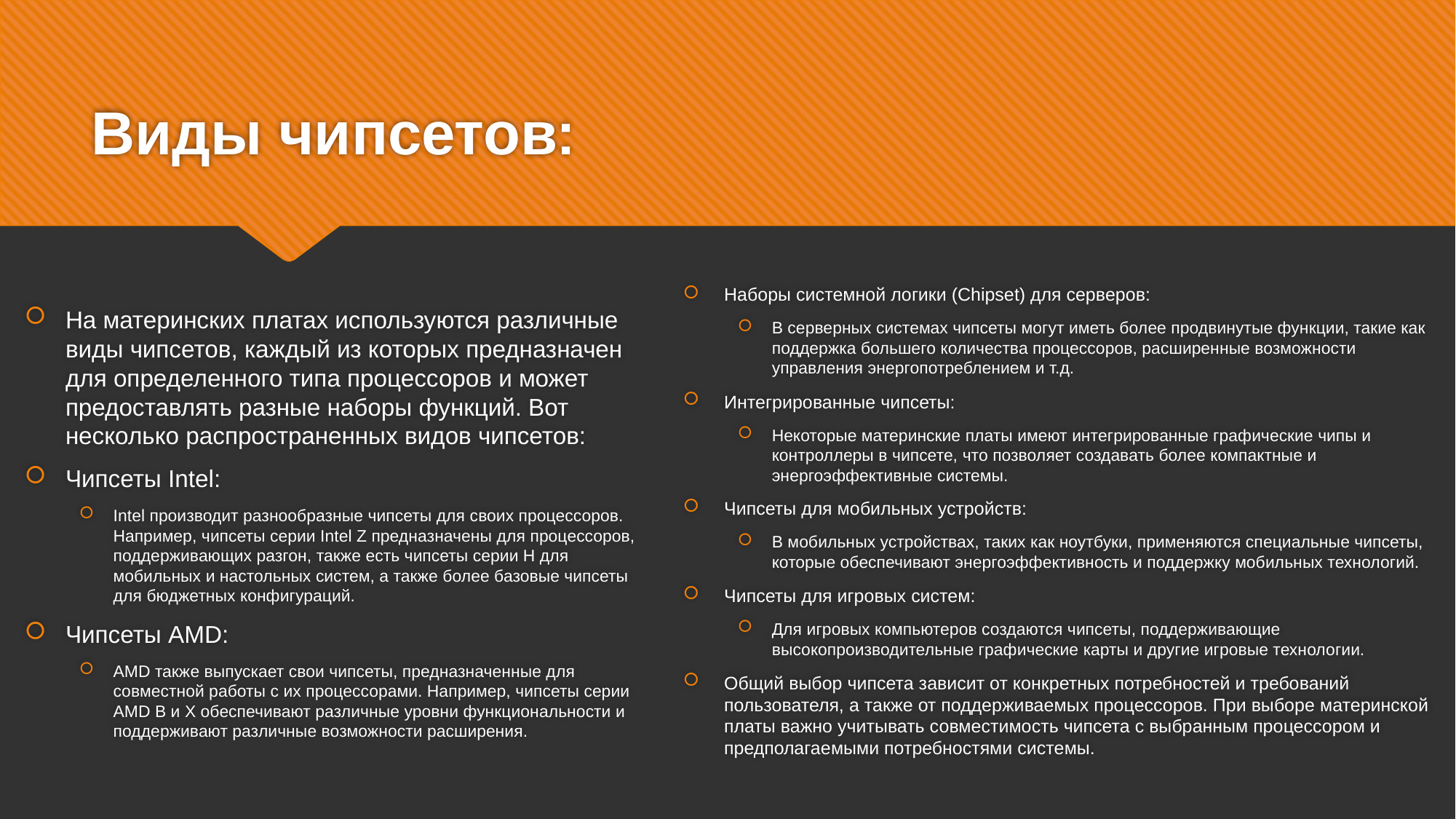

# Виды чипсетов:
На материнских платах используются различные виды чипсетов, каждый из которых предназначен для определенного типа процессоров и может предоставлять разные наборы функций. Вот несколько распространенных видов чипсетов:
Чипсеты Intel:
Intel производит разнообразные чипсеты для своих процессоров. Например, чипсеты серии Intel Z предназначены для процессоров, поддерживающих разгон, также есть чипсеты серии H для мобильных и настольных систем, а также более базовые чипсеты для бюджетных конфигураций.
Чипсеты AMD:
AMD также выпускает свои чипсеты, предназначенные для совместной работы с их процессорами. Например, чипсеты серии AMD B и X обеспечивают различные уровни функциональности и поддерживают различные возможности расширения.
Наборы системной логики (Chipset) для серверов:
В серверных системах чипсеты могут иметь более продвинутые функции, такие как поддержка большего количества процессоров, расширенные возможности управления энергопотреблением и т.д.
Интегрированные чипсеты:
Некоторые материнские платы имеют интегрированные графические чипы и контроллеры в чипсете, что позволяет создавать более компактные и энергоэффективные системы.
Чипсеты для мобильных устройств:
В мобильных устройствах, таких как ноутбуки, применяются специальные чипсеты, которые обеспечивают энергоэффективность и поддержку мобильных технологий.
Чипсеты для игровых систем:
Для игровых компьютеров создаются чипсеты, поддерживающие высокопроизводительные графические карты и другие игровые технологии.
Общий выбор чипсета зависит от конкретных потребностей и требований пользователя, а также от поддерживаемых процессоров. При выборе материнской платы важно учитывать совместимость чипсета с выбранным процессором и предполагаемыми потребностями системы.